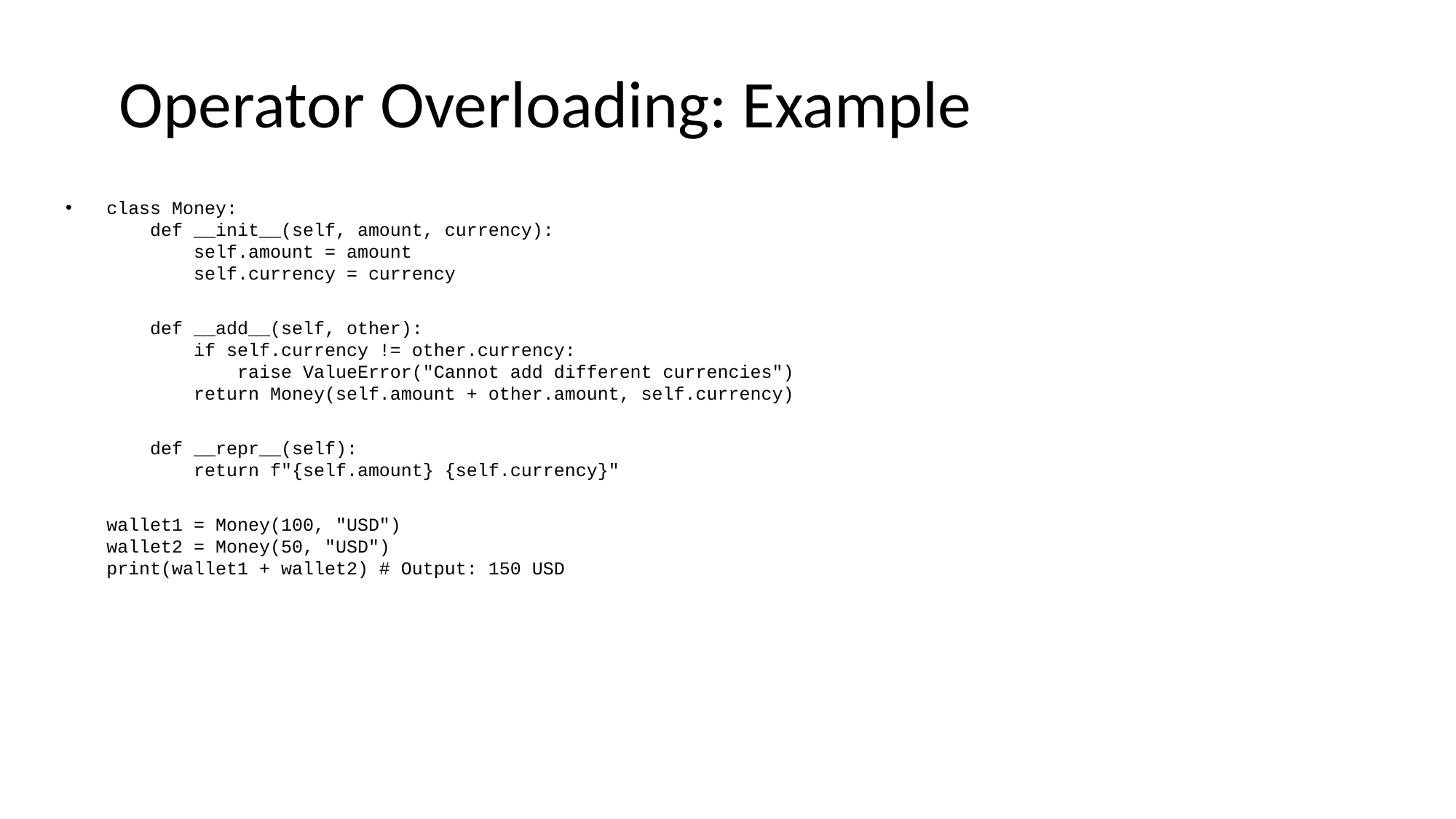

# Operator Overloading: Example
class Money:
    def __init__(self, amount, currency):
        self.amount = amount
        self.currency = currency
    def __add__(self, other):
        if self.currency != other.currency:
            raise ValueError("Cannot add different currencies")
        return Money(self.amount + other.amount, self.currency)
    def __repr__(self):
        return f"{self.amount} {self.currency}"
wallet1 = Money(100, "USD")
wallet2 = Money(50, "USD")
print(wallet1 + wallet2) # Output: 150 USD